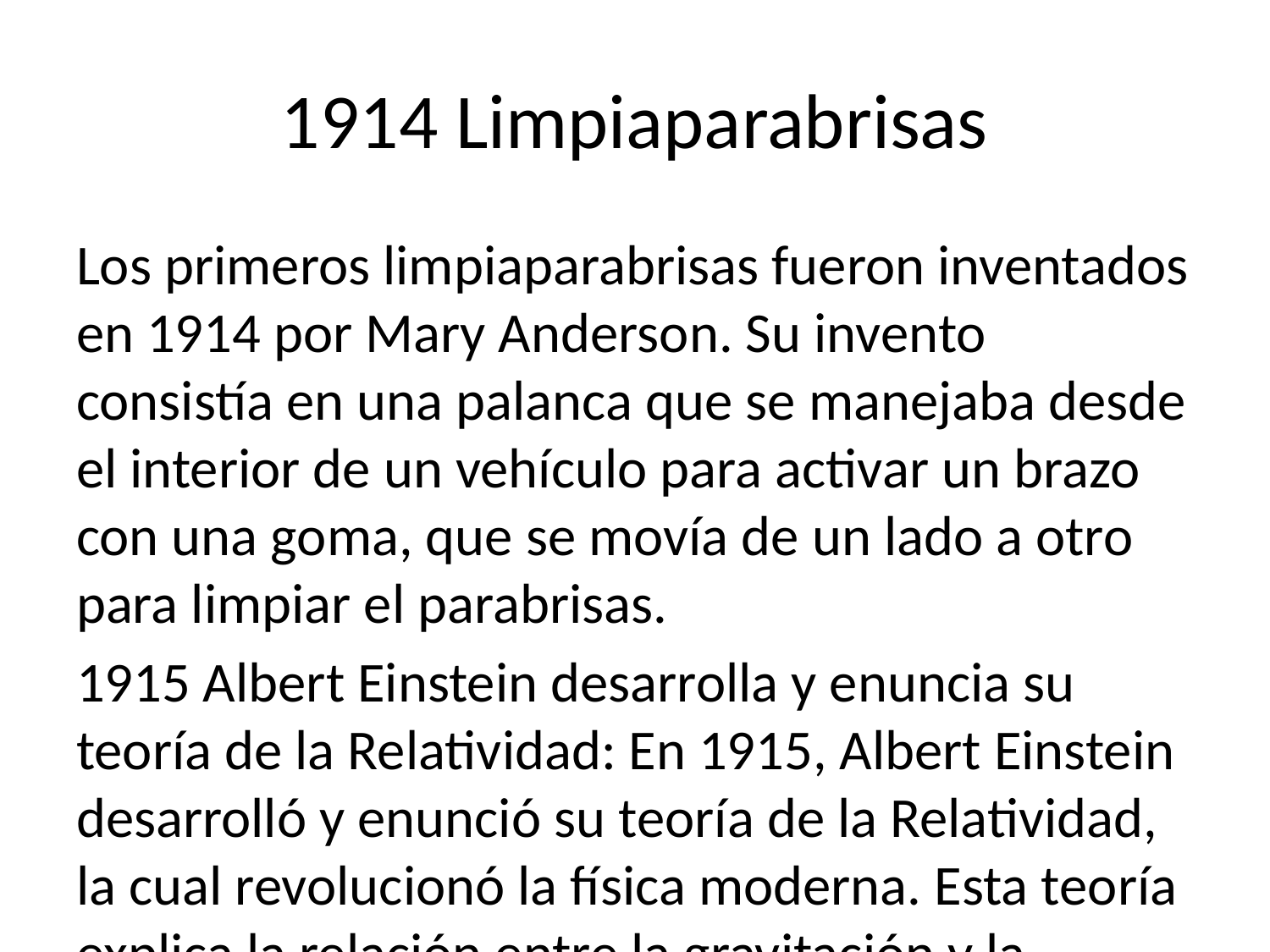

# 1914 Limpiaparabrisas
Los primeros limpiaparabrisas fueron inventados en 1914 por Mary Anderson. Su invento consistía en una palanca que se manejaba desde el interior de un vehículo para activar un brazo con una goma, que se movía de un lado a otro para limpiar el parabrisas.
1915 Albert Einstein desarrolla y enuncia su teoría de la Relatividad: En 1915, Albert Einstein desarrolló y enunció su teoría de la Relatividad, la cual revolucionó la física moderna. Esta teoría explica la relación entre la gravitación y la energía, y cómo el universo se comporta en diferentes situaciones.
1920 Secador de pelo: El primer secador de pelo fue inventado en 1920 por Alexander Godefroy. Utilizaba un ventilador para hacer circular aire caliente, lo que ayudaba a secar el cabello de forma más eficiente.